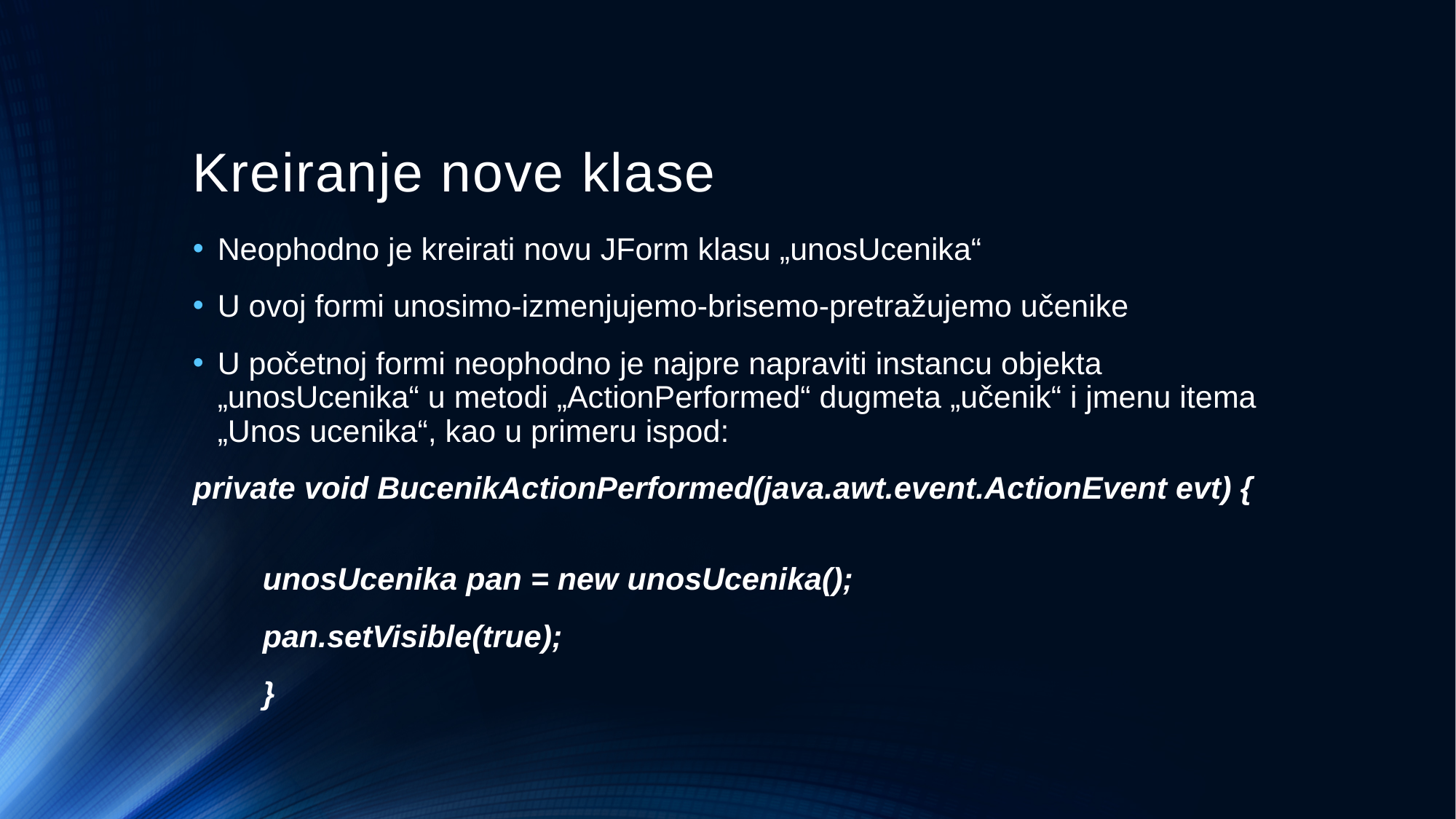

# Kreiranje nove klase
Neophodno je kreirati novu JForm klasu „unosUcenika“
U ovoj formi unosimo-izmenjujemo-brisemo-pretražujemo učenike
U početnoj formi neophodno je najpre napraviti instancu objekta „unosUcenika“ u metodi „ActionPerformed“ dugmeta „učenik“ i jmenu itema „Unos ucenika“, kao u primeru ispod:
private void BucenikActionPerformed(java.awt.event.ActionEvent evt) {
        unosUcenika pan = new unosUcenika();
        pan.setVisible(true);
        }